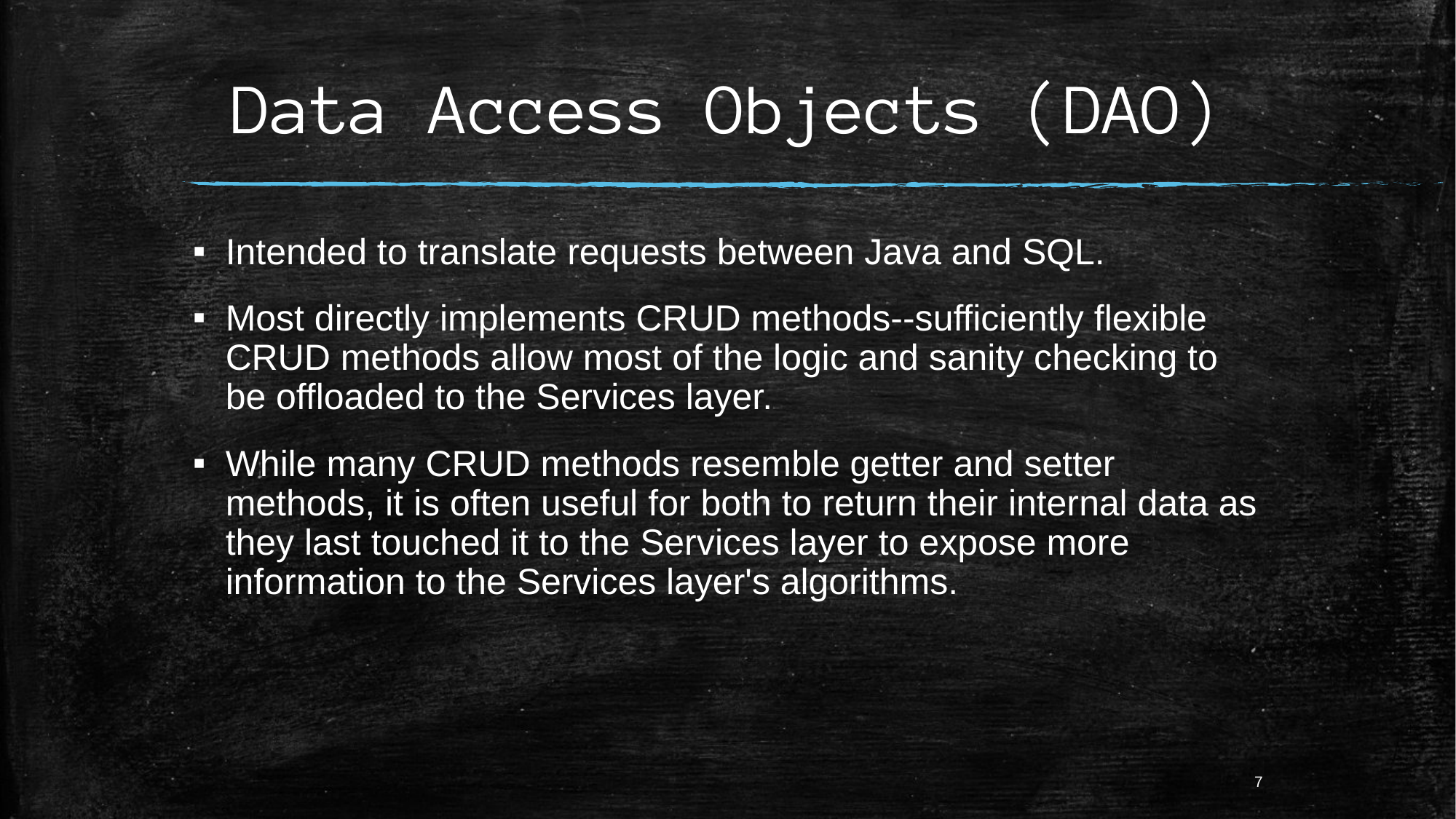

# Data Access Objects (DAO)
Intended to translate requests between Java and SQL.
Most directly implements CRUD methods--sufficiently flexible CRUD methods allow most of the logic and sanity checking to be offloaded to the Services layer.
While many CRUD methods resemble getter and setter methods, it is often useful for both to return their internal data as they last touched it to the Services layer to expose more information to the Services layer's algorithms.
7